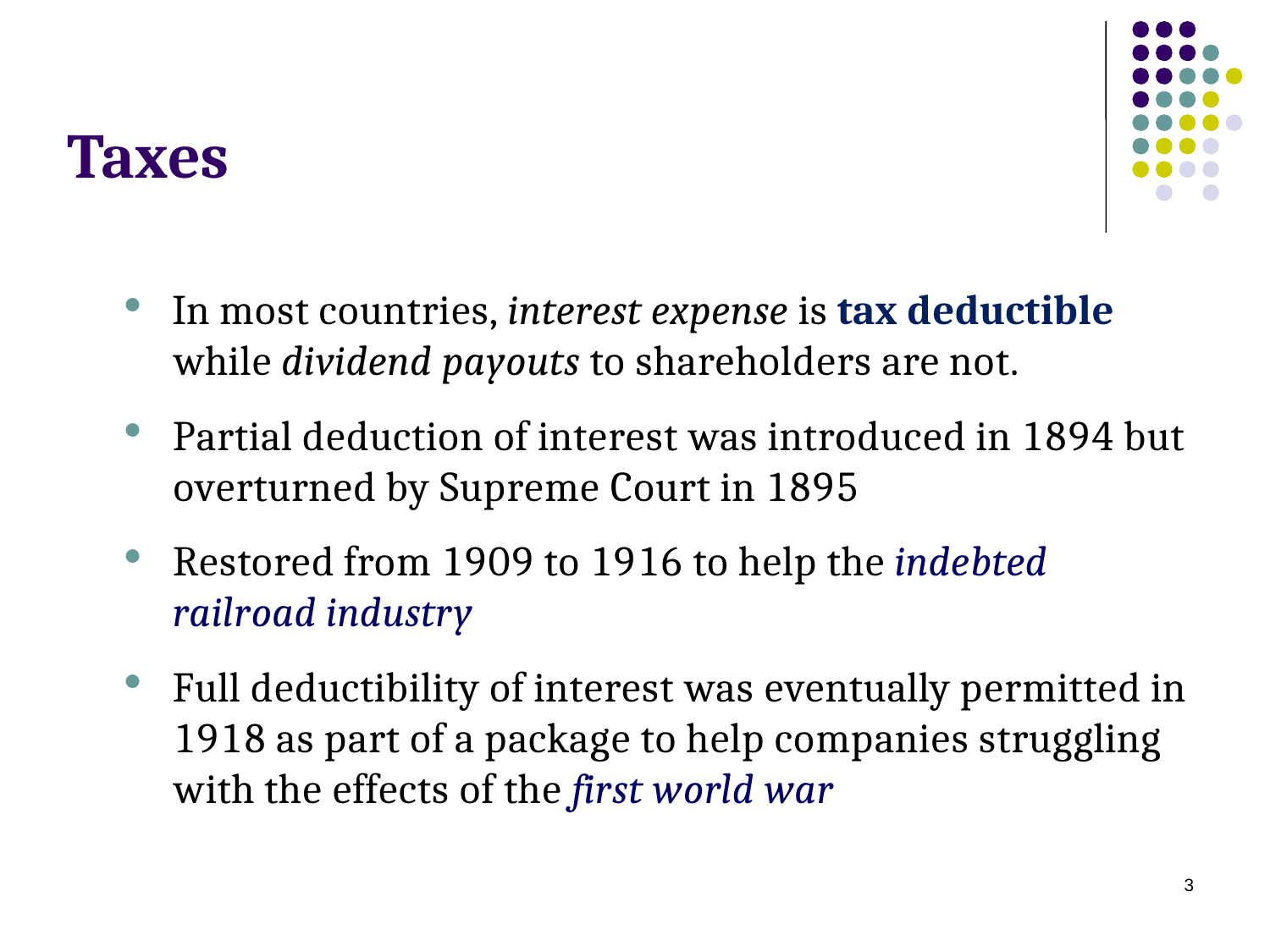

# Taxes
In most countries, interest expense is tax deductible while dividend payouts to shareholders are not.
Partial deduction of interest was introduced in 1894 but overturned by Supreme Court in 1895
Restored from 1909 to 1916 to help the indebted railroad industry
Full deductibility of interest was eventually permitted in 1918 as part of a package to help companies struggling with the effects of the first world war
3